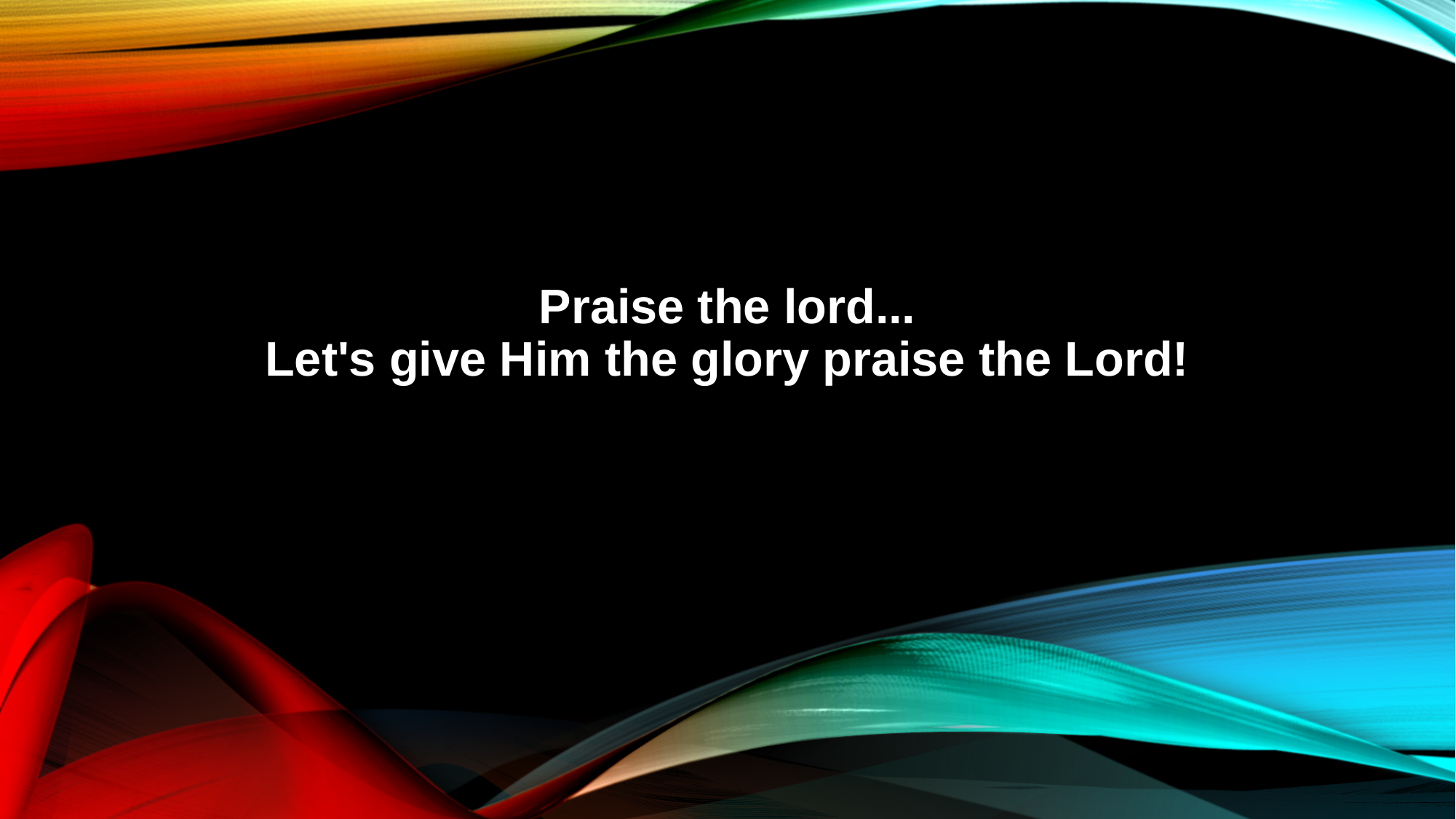

Praise the lord...
Let's give Him the glory praise the Lord!